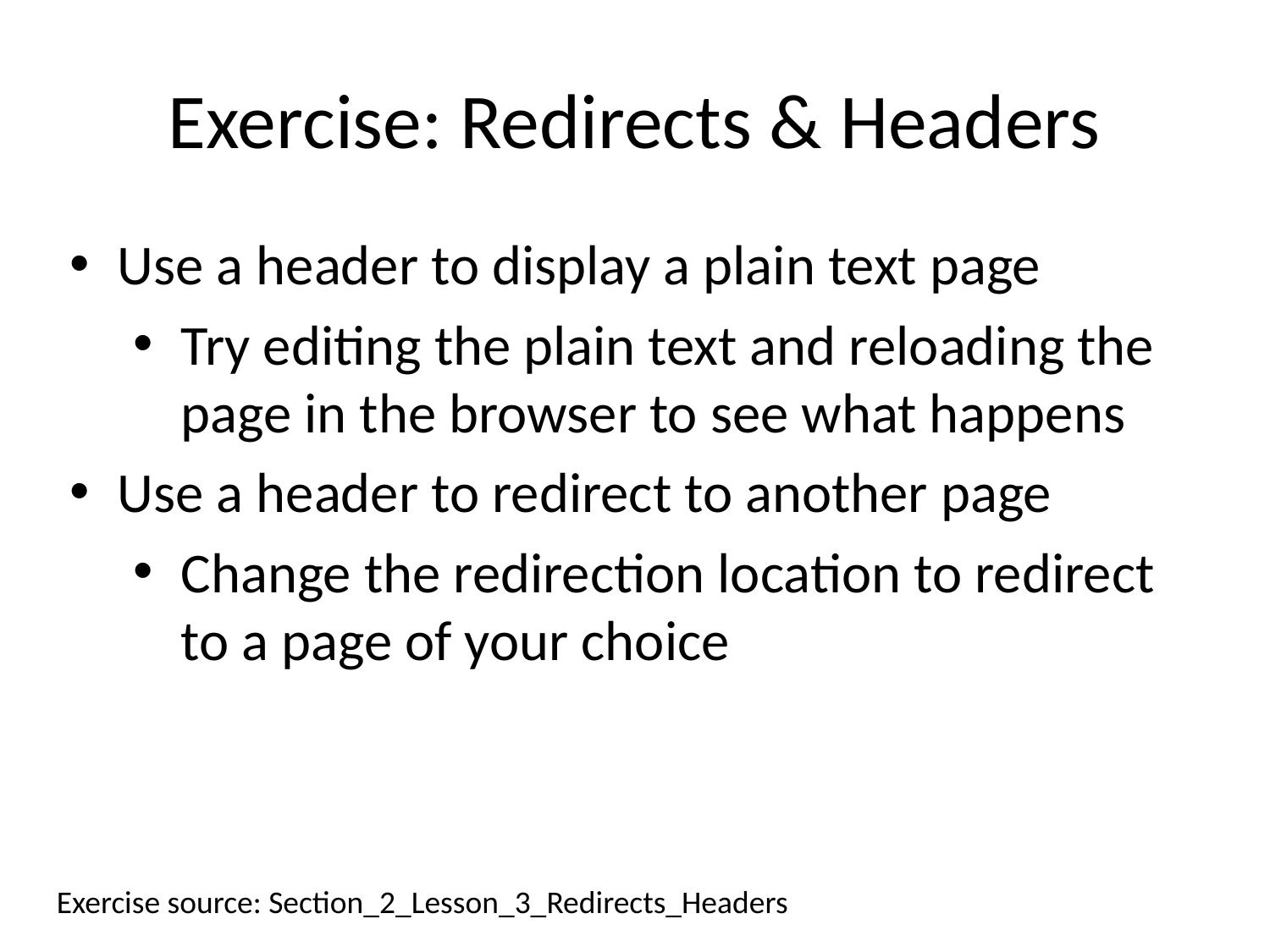

# Exercise: Redirects & Headers
Use a header to display a plain text page
Try editing the plain text and reloading the page in the browser to see what happens
Use a header to redirect to another page
Change the redirection location to redirect to a page of your choice
Exercise source: Section_2_Lesson_3_Redirects_Headers